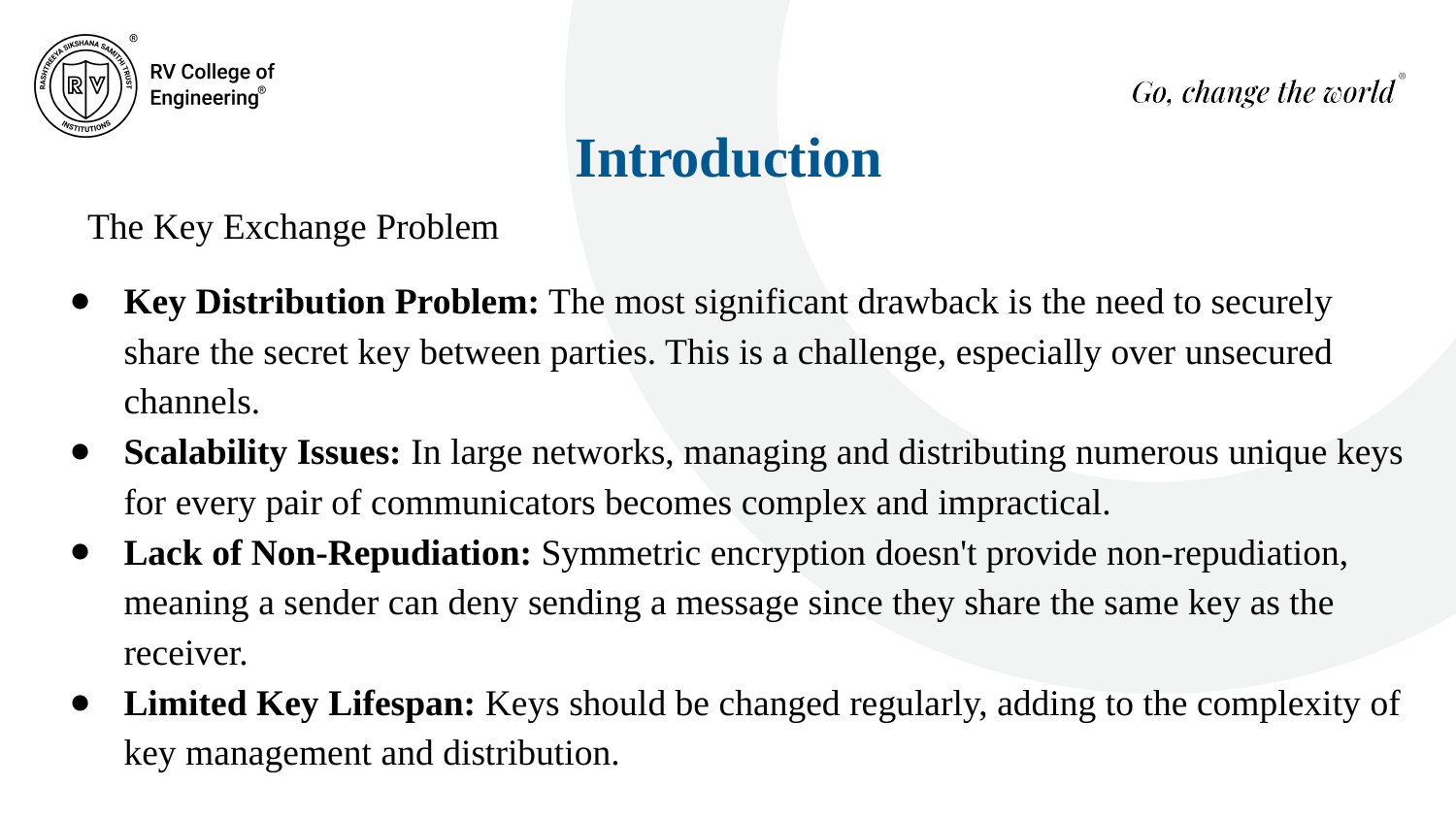

Introduction
The Key Exchange Problem
Key Distribution Problem: The most significant drawback is the need to securely share the secret key between parties. This is a challenge, especially over unsecured channels.
Scalability Issues: In large networks, managing and distributing numerous unique keys for every pair of communicators becomes complex and impractical.
Lack of Non-Repudiation: Symmetric encryption doesn't provide non-repudiation, meaning a sender can deny sending a message since they share the same key as the receiver.
Limited Key Lifespan: Keys should be changed regularly, adding to the complexity of key management and distribution.